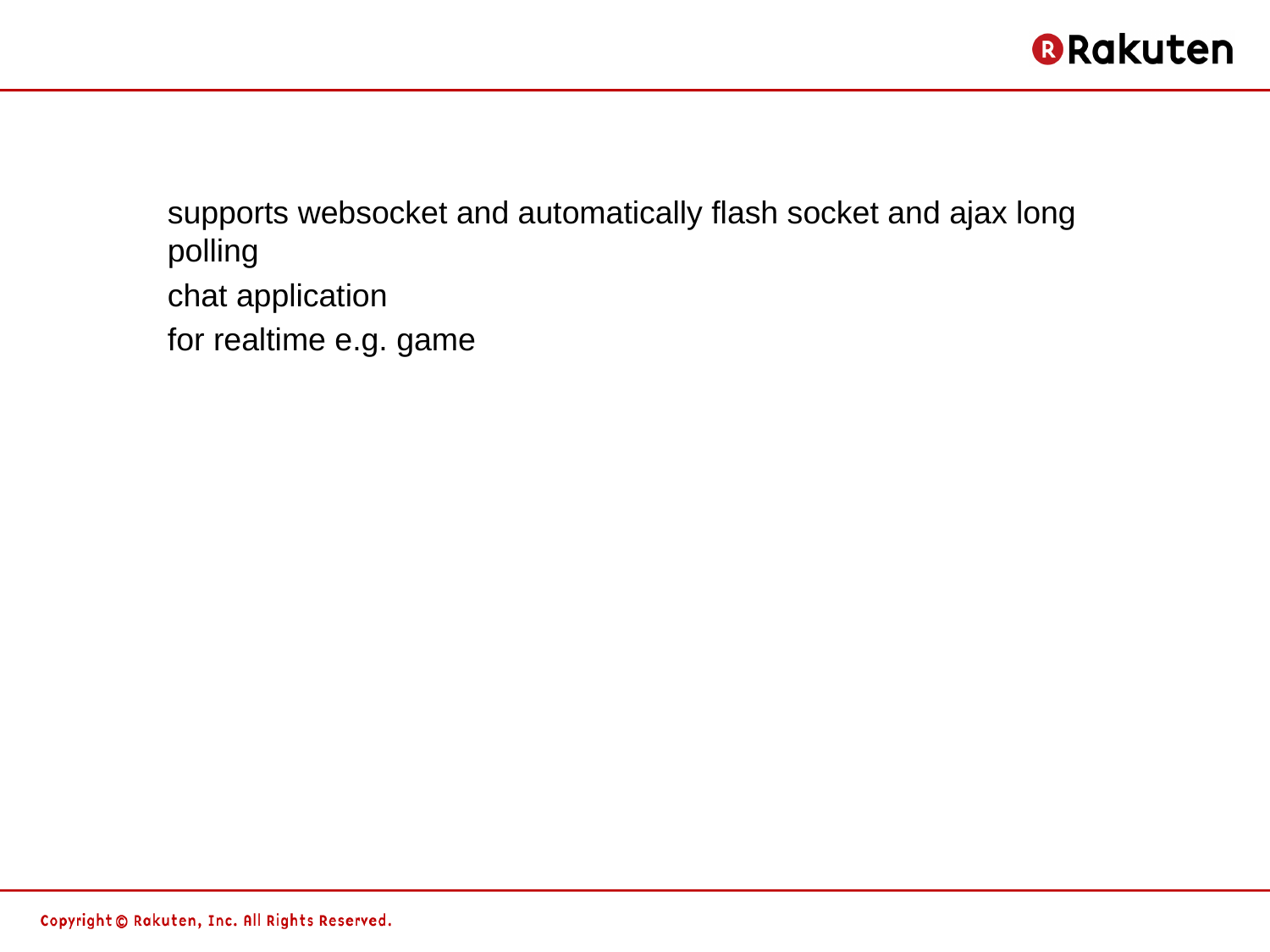

#
supports websocket and automatically flash socket and ajax long polling
chat application
for realtime e.g. game